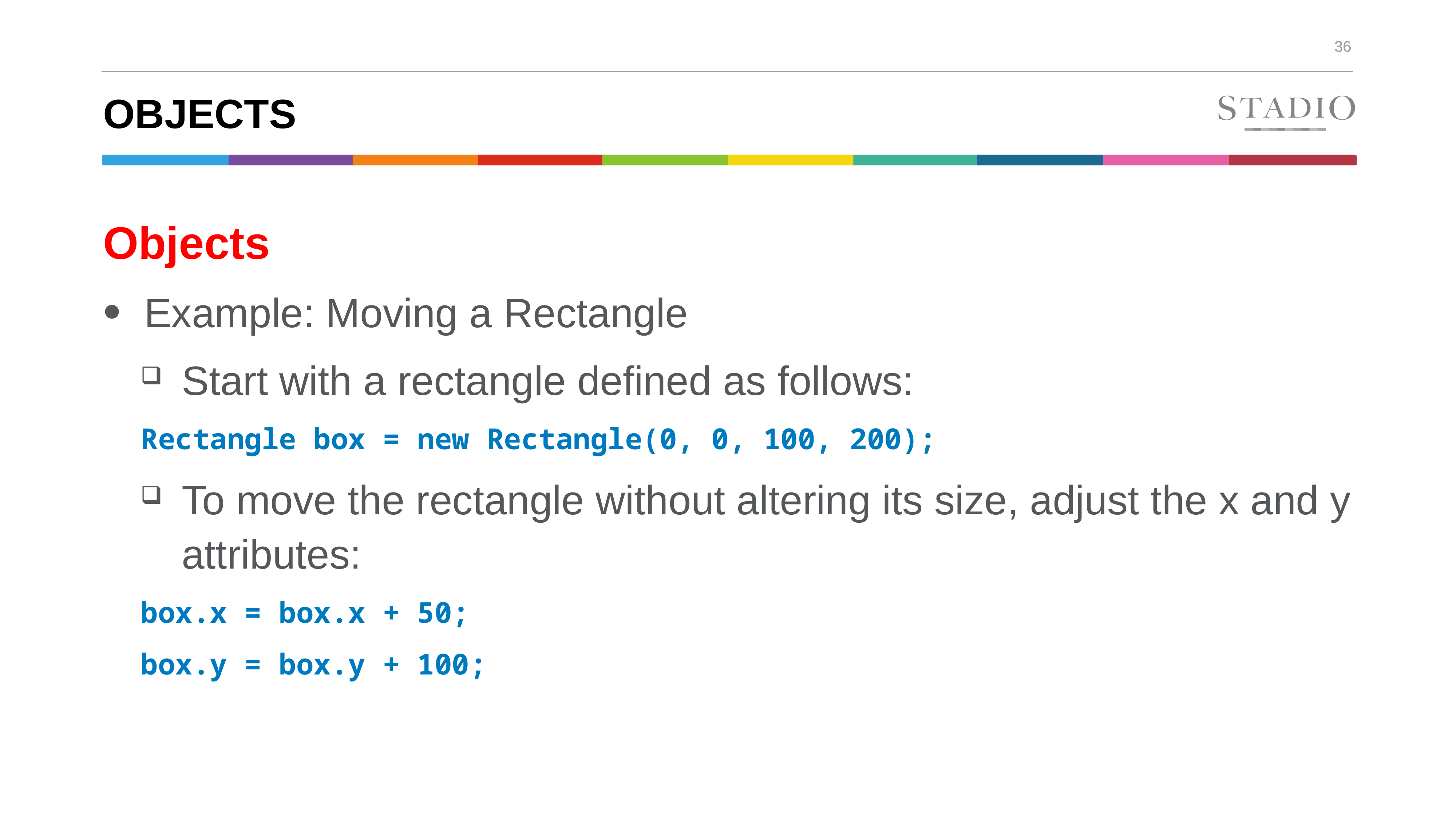

# Objects

Objects
Example: Moving a Rectangle
Start with a rectangle defined as follows:
Rectangle box = new Rectangle(0, 0, 100, 200);
To move the rectangle without altering its size, adjust the x and y attributes:
box.x = box.x + 50;
box.y = box.y + 100;